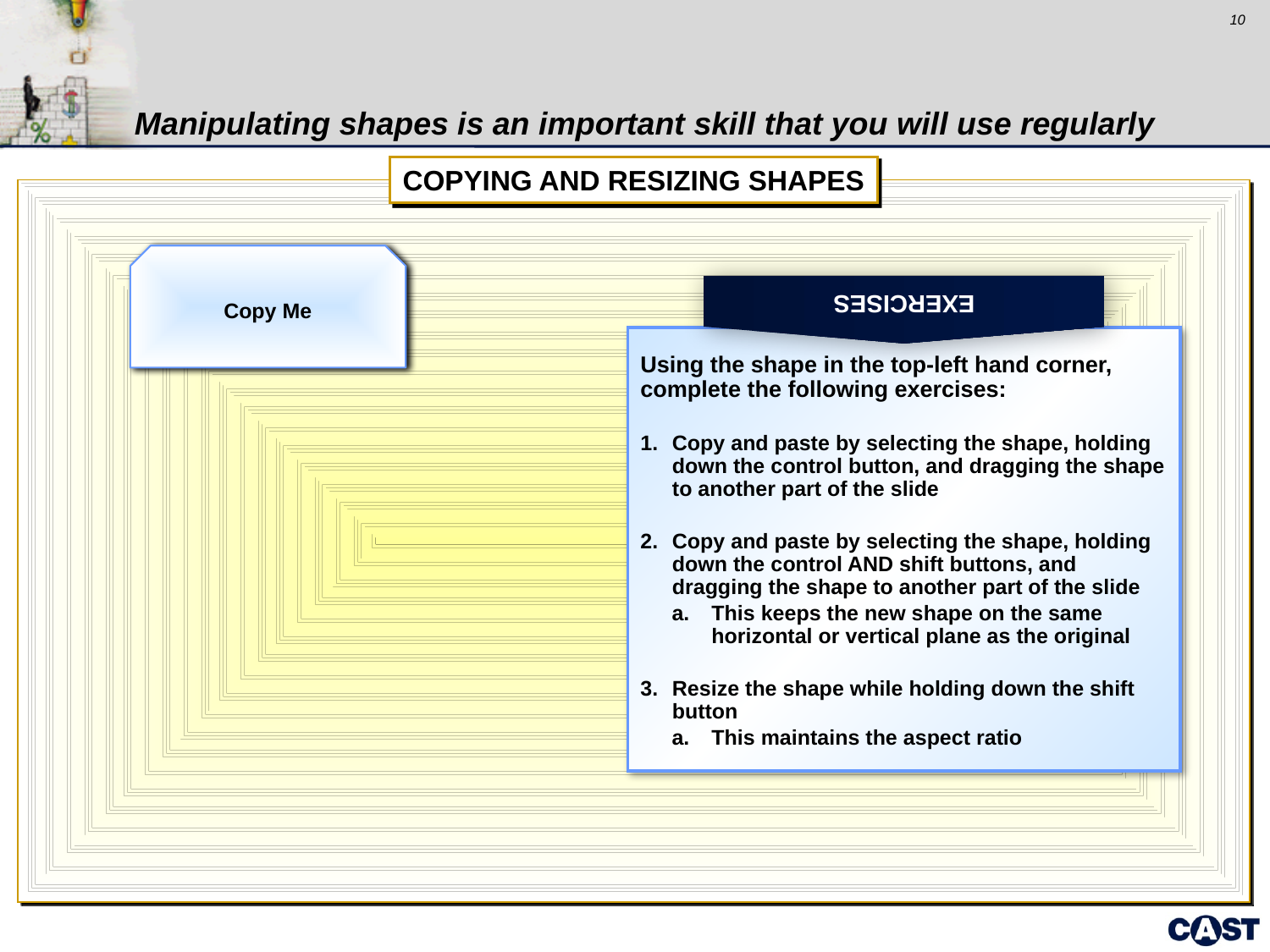

# Manipulating shapes is an important skill that you will use regularly
EXERCISES
COPYING AND RESIZING SHAPES

Copy Me
Using the shape in the top-left hand corner, complete the following exercises:

Copy and paste by selecting the shape, holding down the control button, and dragging the shape to another part of the slide

Copy and paste by selecting the shape, holding down the control AND shift buttons, and dragging the shape to another part of the slide
This keeps the new shape on the same horizontal or vertical plane as the original

Resize the shape while holding down the shift button
This maintains the aspect ratio